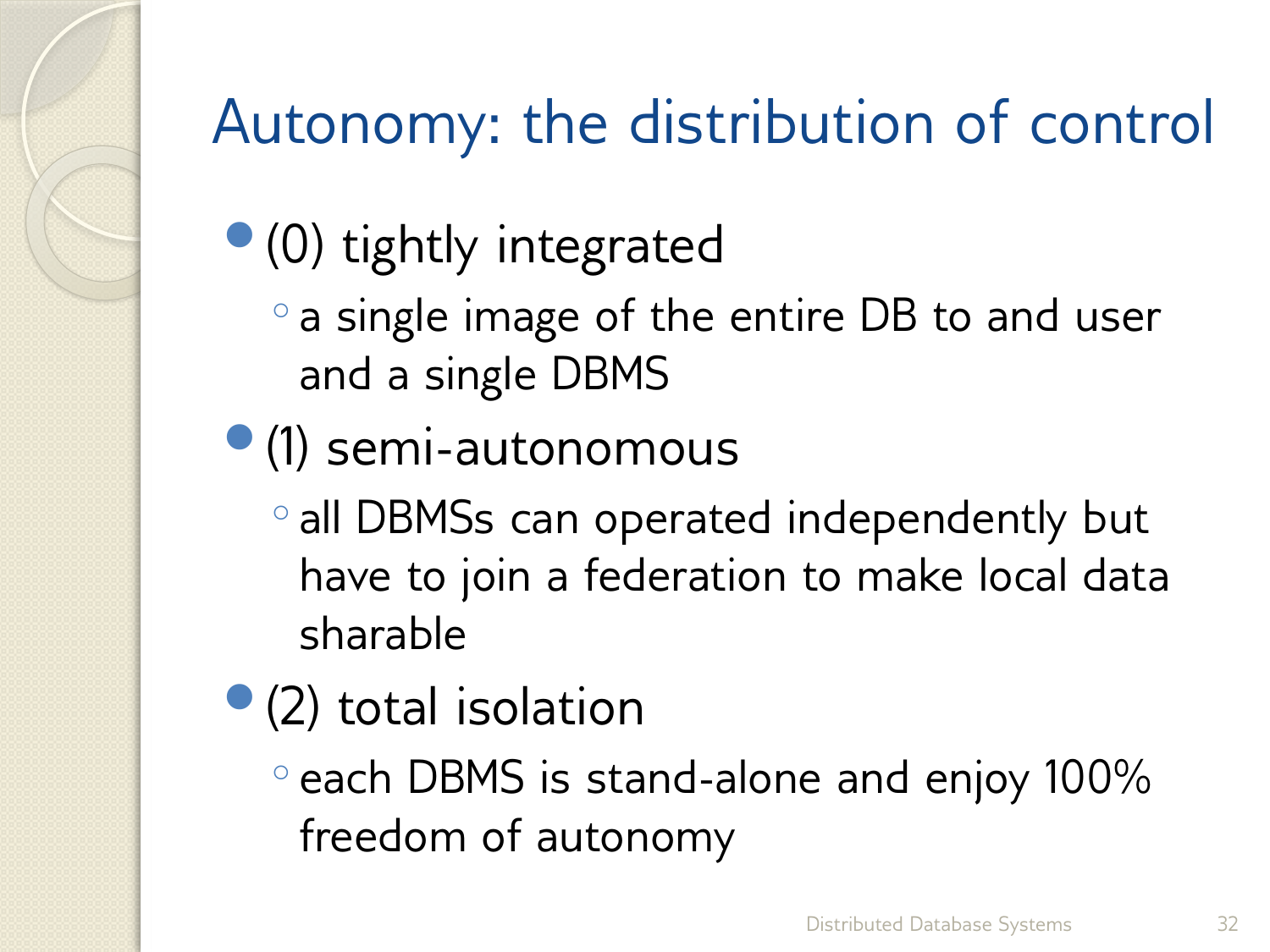

# Autonomy: the distribution of control
(0) tightly integrated
a single image of the entire DB to and user and a single DBMS
(1) semi-autonomous
all DBMSs can operated independently but have to join a federation to make local data sharable
(2) total isolation
each DBMS is stand-alone and enjoy 100% freedom of autonomy
Distributed Database Systems
32